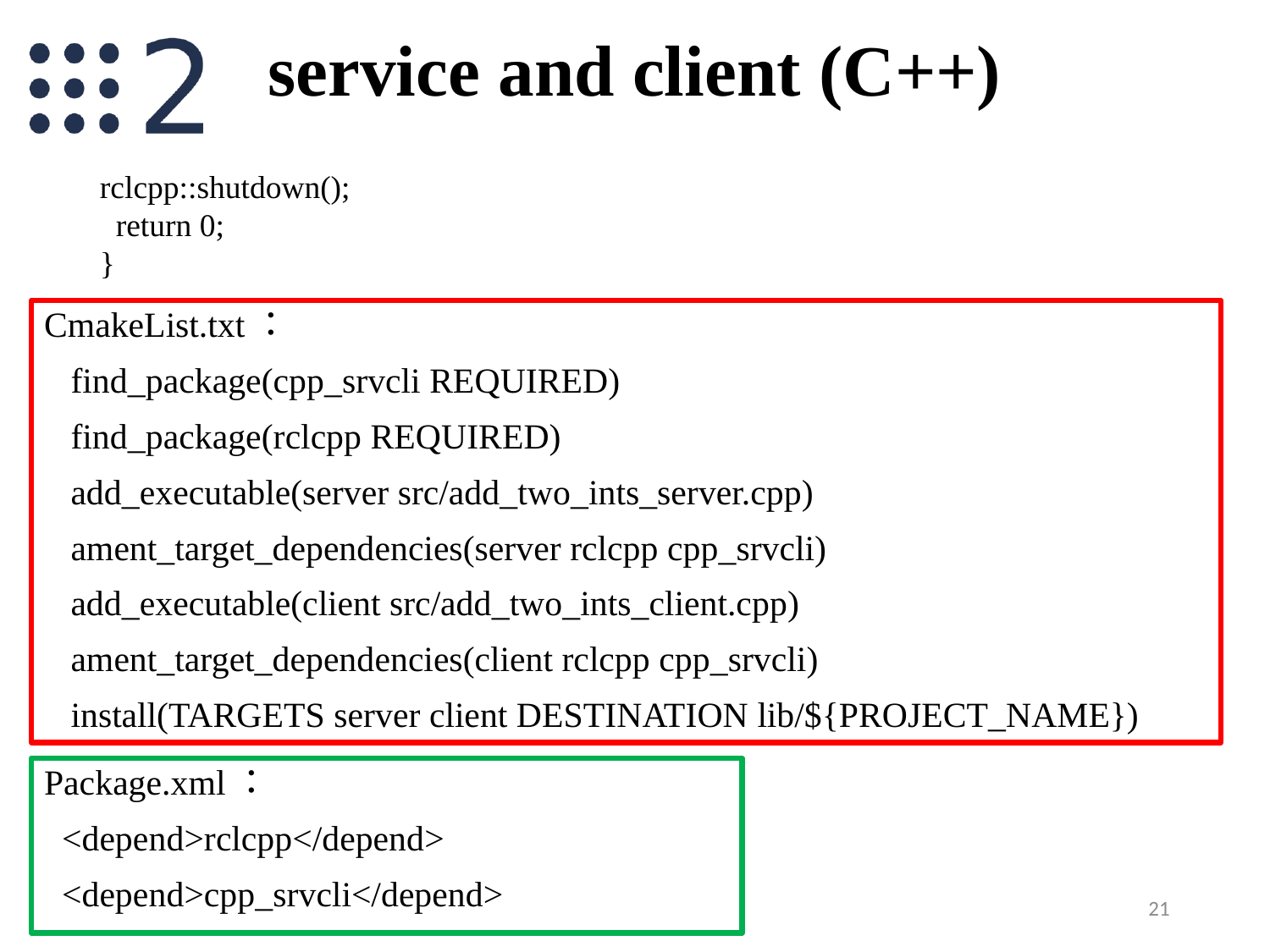

# service and client (C++)
rclcpp::shutdown();
  return 0;
}
CmakeList.txt：
   find_package(cpp_srvcli REQUIRED)
   find_package(rclcpp REQUIRED)
   add_executable(server src/add_two_ints_server.cpp)
   ament_target_dependencies(server rclcpp cpp_srvcli)
   add_executable(client src/add_two_ints_client.cpp)
   ament_target_dependencies(client rclcpp cpp_srvcli)
   install(TARGETS server client DESTINATION lib/${PROJECT_NAME})
Package.xml：
  <depend>rclcpp</depend>
  <depend>cpp_srvcli</depend>
21